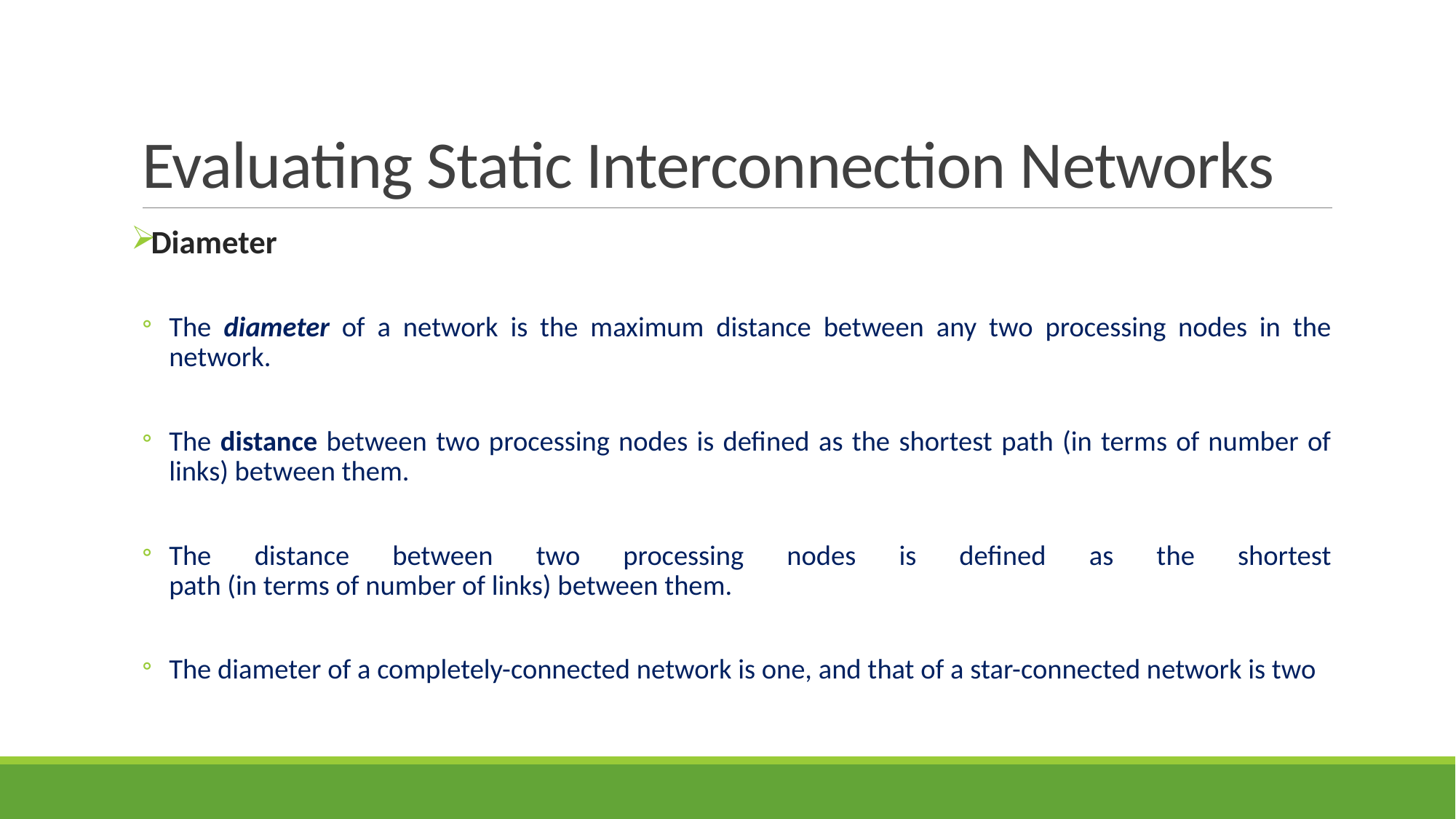

# Evaluating Static Interconnection Networks
Diameter

The diameter of a network is the maximum distance between any two processing nodes in the network.

The distance between two processing nodes is defined as the shortest path (in terms of number of links) between them.

The distance between two processing nodes is defined as the shortest
path (in terms of number of links) between them.

The diameter of a completely-connected network is one, and that of a star-connected network is two